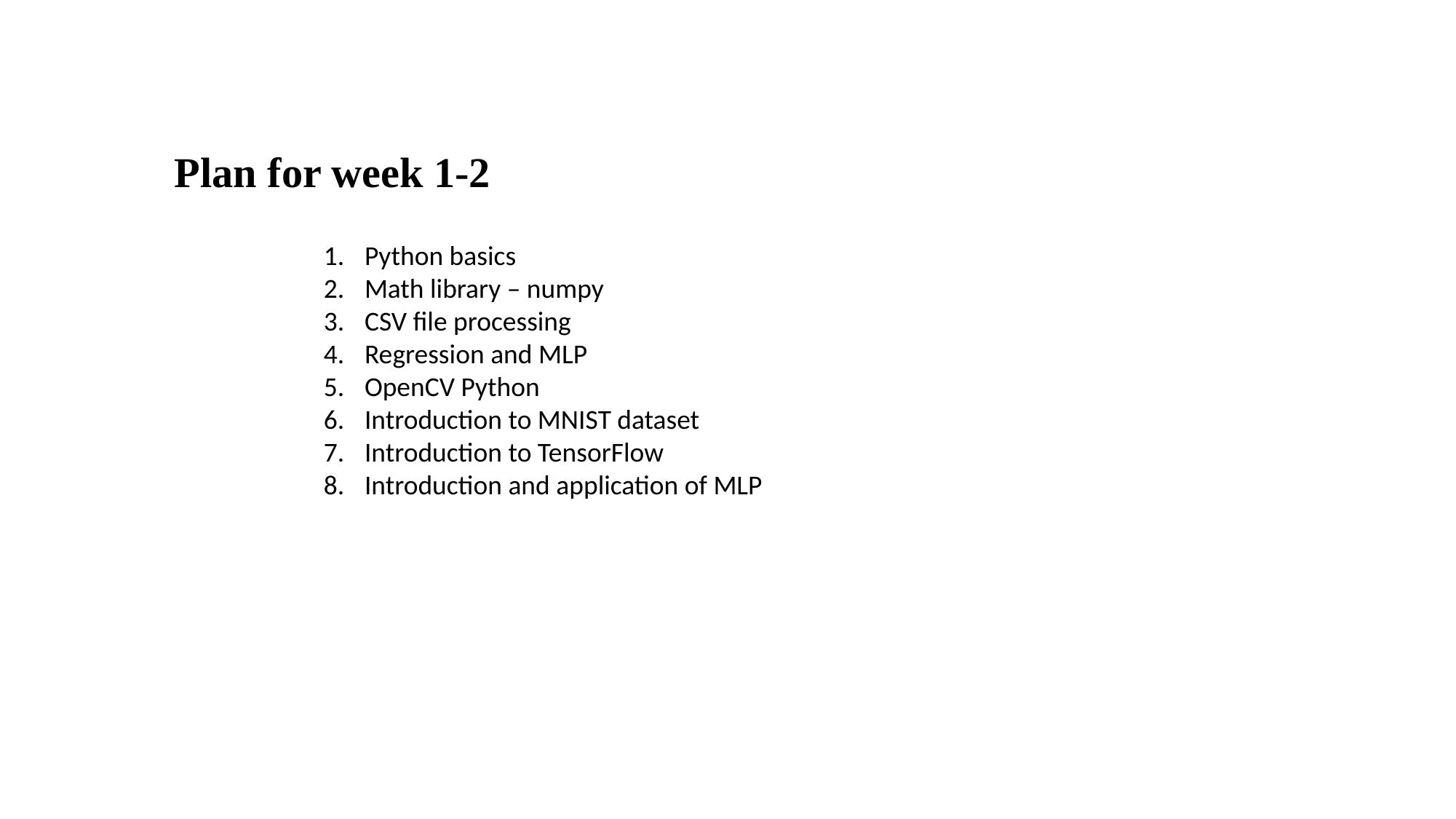

Plan for week 1-2
Python basics
Math library – numpy
CSV file processing
Regression and MLP
OpenCV Python
Introduction to MNIST dataset
Introduction to TensorFlow
Introduction and application of MLP